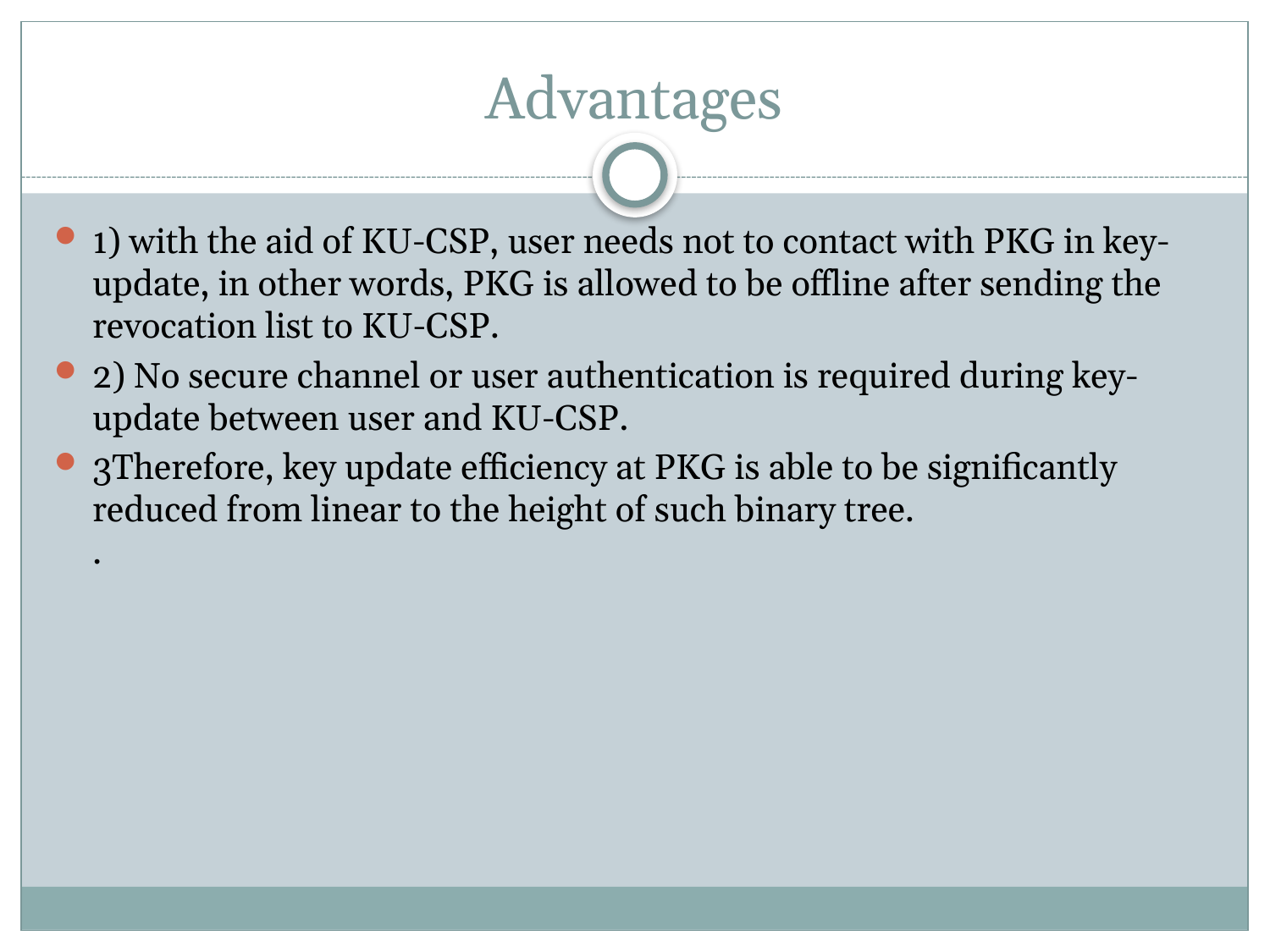

# Advantages
1) with the aid of KU-CSP, user needs not to contact with PKG in key-update, in other words, PKG is allowed to be offline after sending the revocation list to KU-CSP.
2) No secure channel or user authentication is required during key-update between user and KU-CSP.
3Therefore, key update efficiency at PKG is able to be significantly reduced from linear to the height of such binary tree.
.